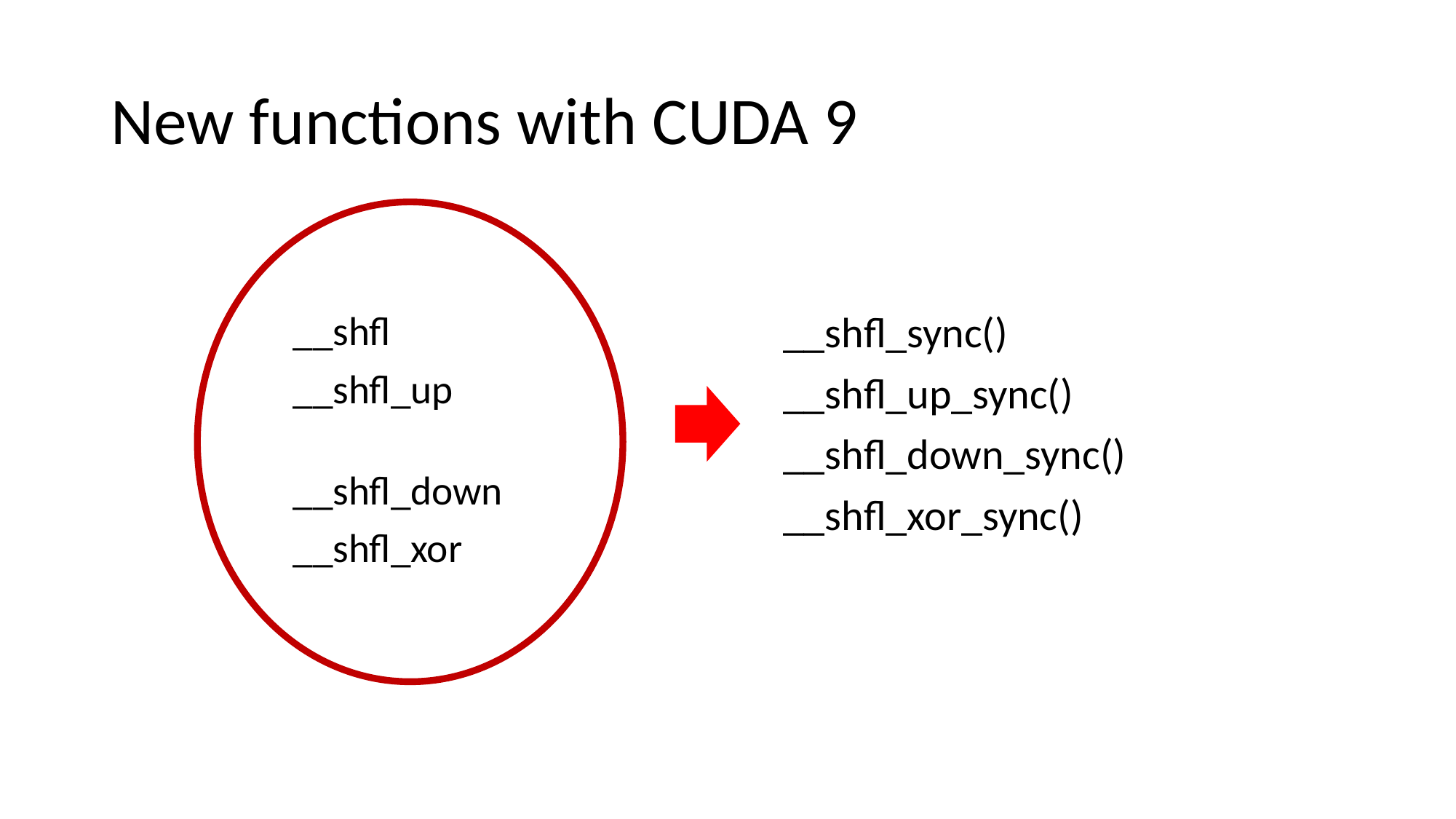

# New functions with CUDA 9

__shfl
__shfl_up
__shfl_down
__shfl_xor
__shfl_sync()
__shfl_up_sync()
__shfl_down_sync()
__shfl_xor_sync()